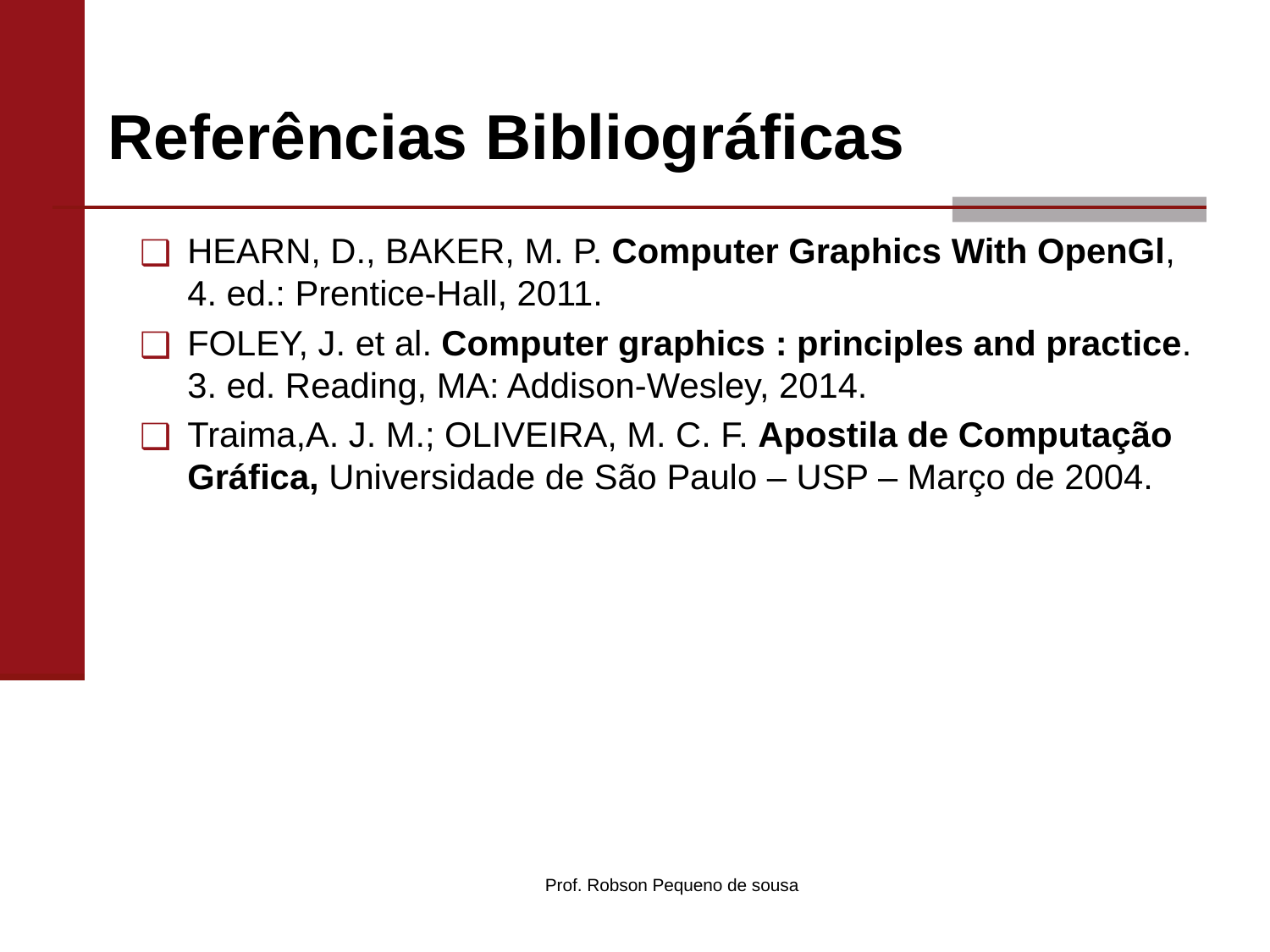

# Referências Bibliográficas
HEARN, D., BAKER, M. P. Computer Graphics With OpenGl, 4. ed.: Prentice-Hall, 2011.
FOLEY, J. et al. Computer graphics : principles and practice. 3. ed. Reading, MA: Addison-Wesley, 2014.
Traima,A. J. M.; OLIVEIRA, M. C. F. Apostila de Computação Gráfica, Universidade de São Paulo – USP – Março de 2004.

Prof. Robson Pequeno de sousa